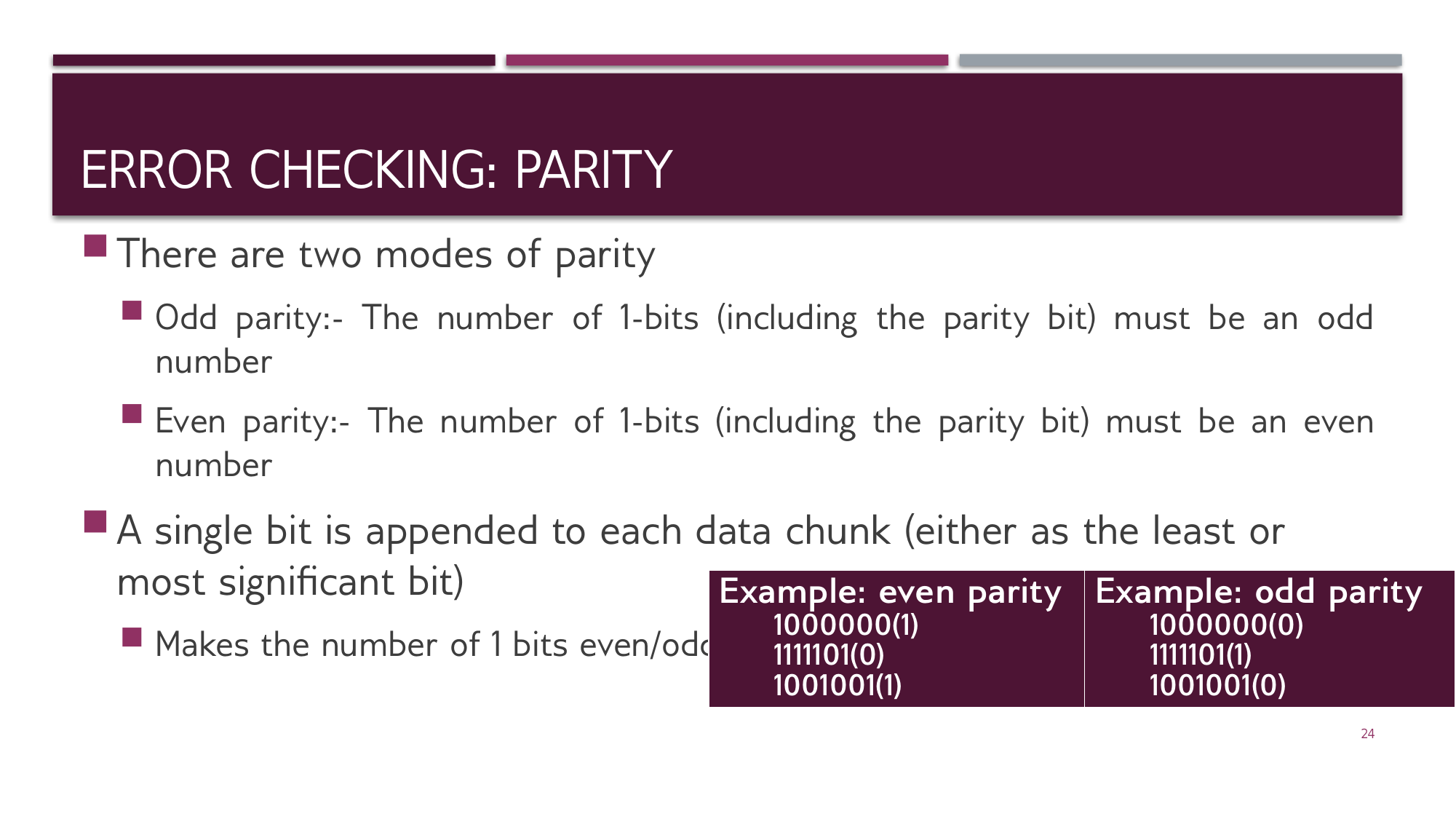

# Error checking: Parity
There are two modes of parity
Odd parity:- The number of 1-bits (including the parity bit) must be an odd number
Even parity:- The number of 1-bits (including the parity bit) must be an even number
A single bit is appended to each data chunk (either as the least or most significant bit)
Makes the number of 1 bits even/odd

| Example: even parity 1000000(1) 1111101(0) 1001001(1) | Example: odd parity 1000000(0) 1111101(1) 1001001(0) |
| --- | --- |
24